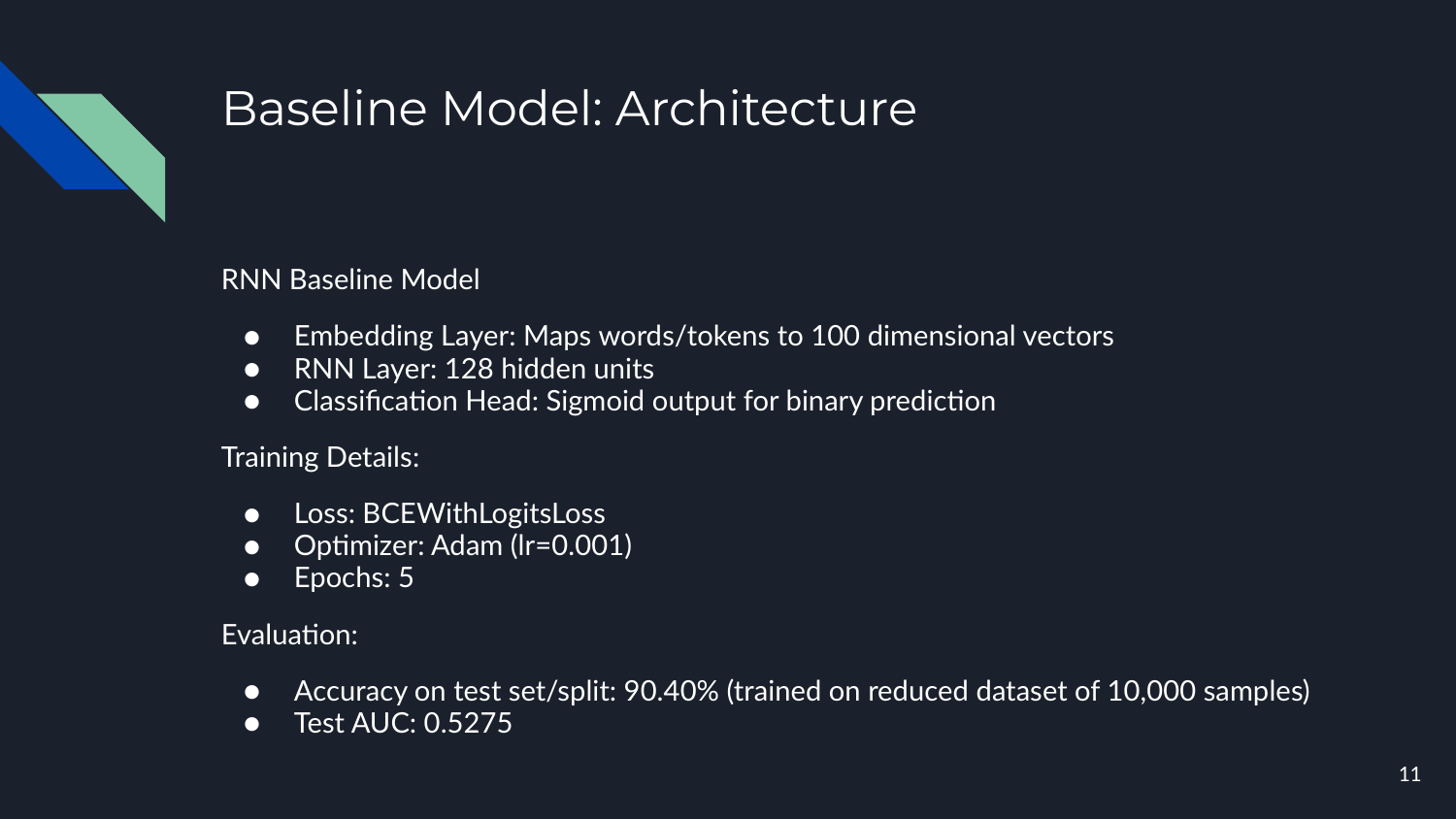

# Baseline Model: Architecture
RNN Baseline Model
Embedding Layer: Maps words/tokens to 100 dimensional vectors
RNN Layer: 128 hidden units
Classification Head: Sigmoid output for binary prediction
Training Details:
Loss: BCEWithLogitsLoss
Optimizer: Adam (lr=0.001)
Epochs: 5
Evaluation:
Accuracy on test set/split: 90.40% (trained on reduced dataset of 10,000 samples)
Test AUC: 0.5275

11